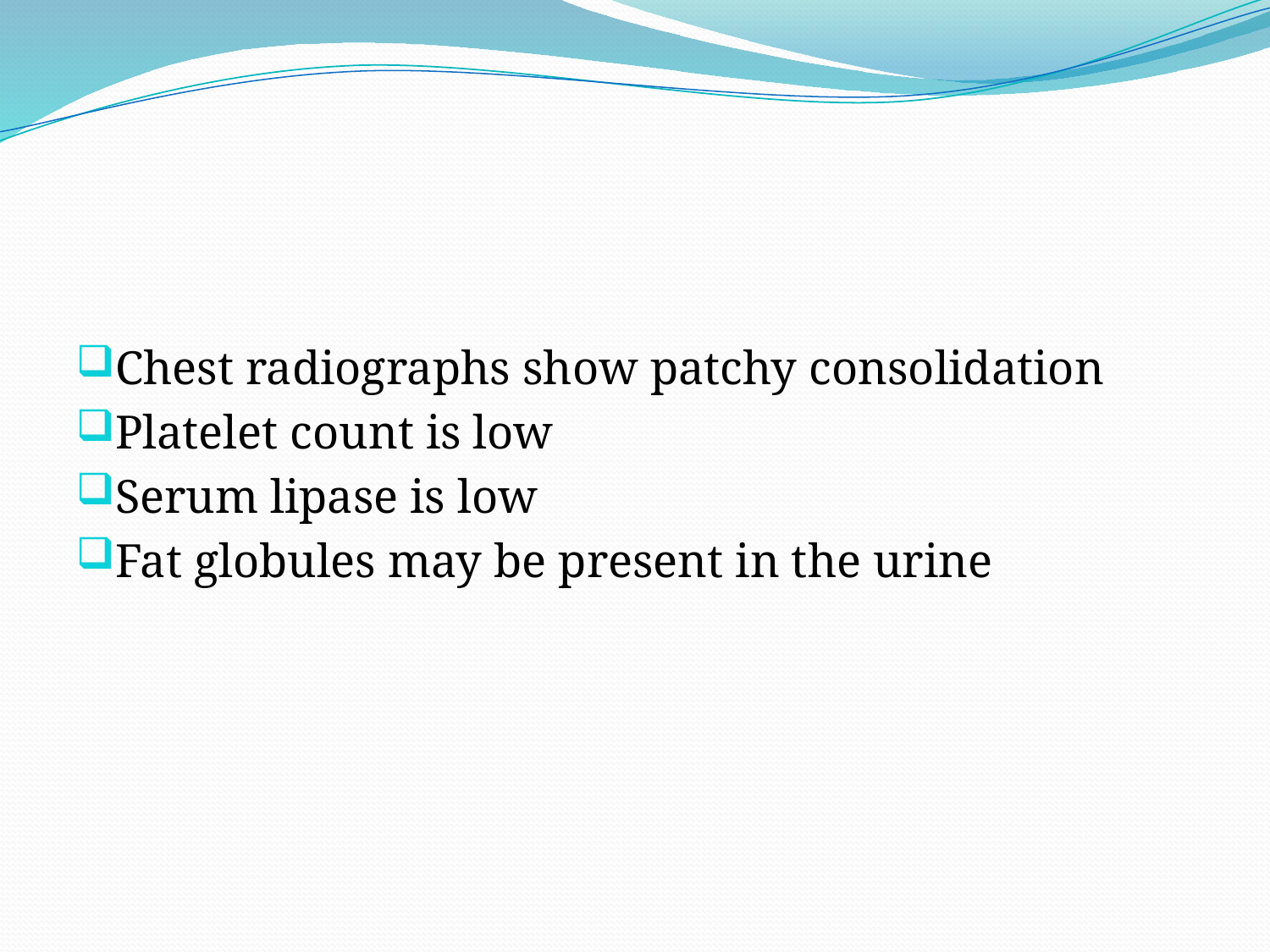

Chest radiographs show patchy consolidation
Platelet count is low
Serum lipase is low
Fat globules may be present in the urine